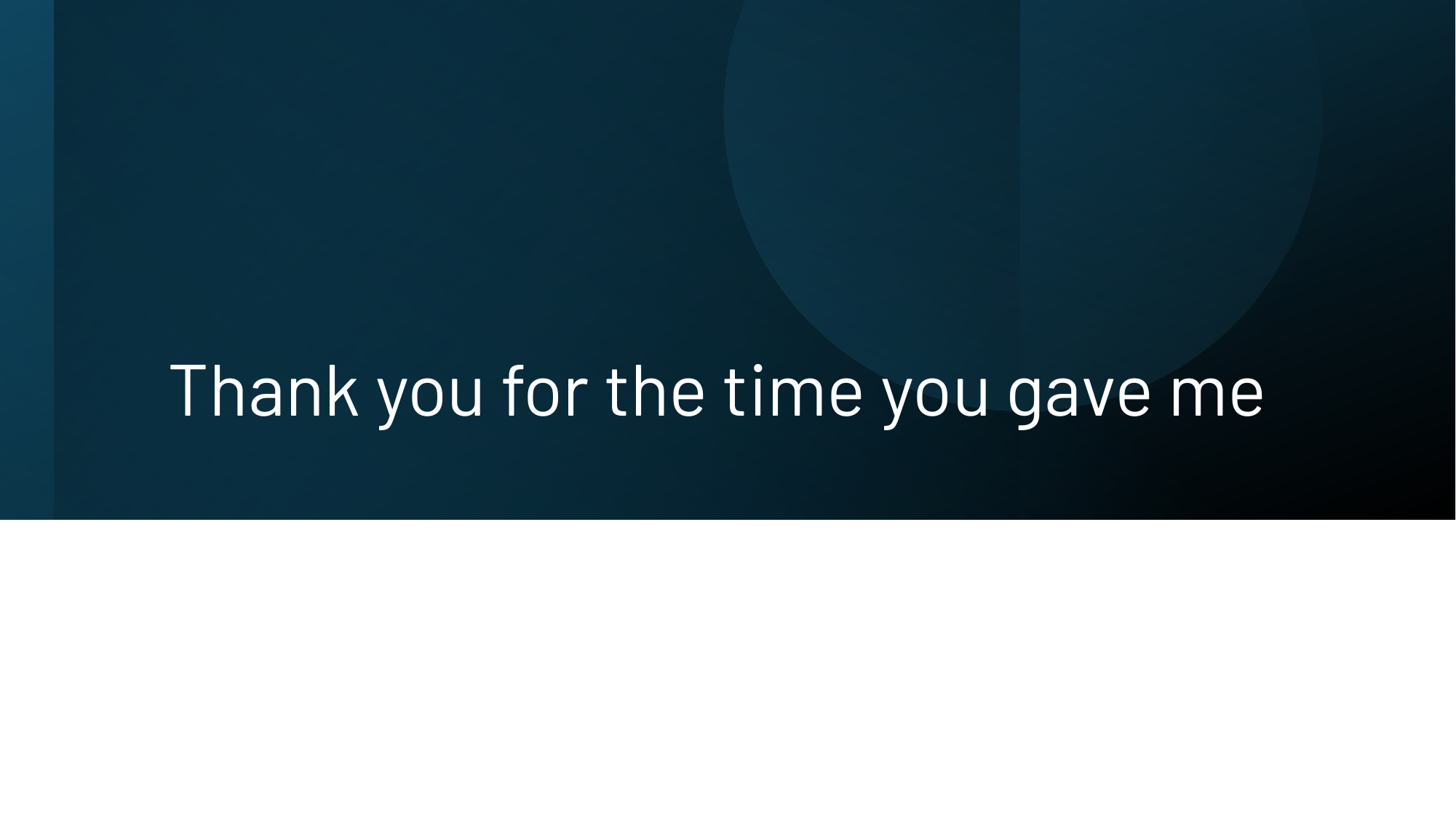

# Thank you for the time you gave me